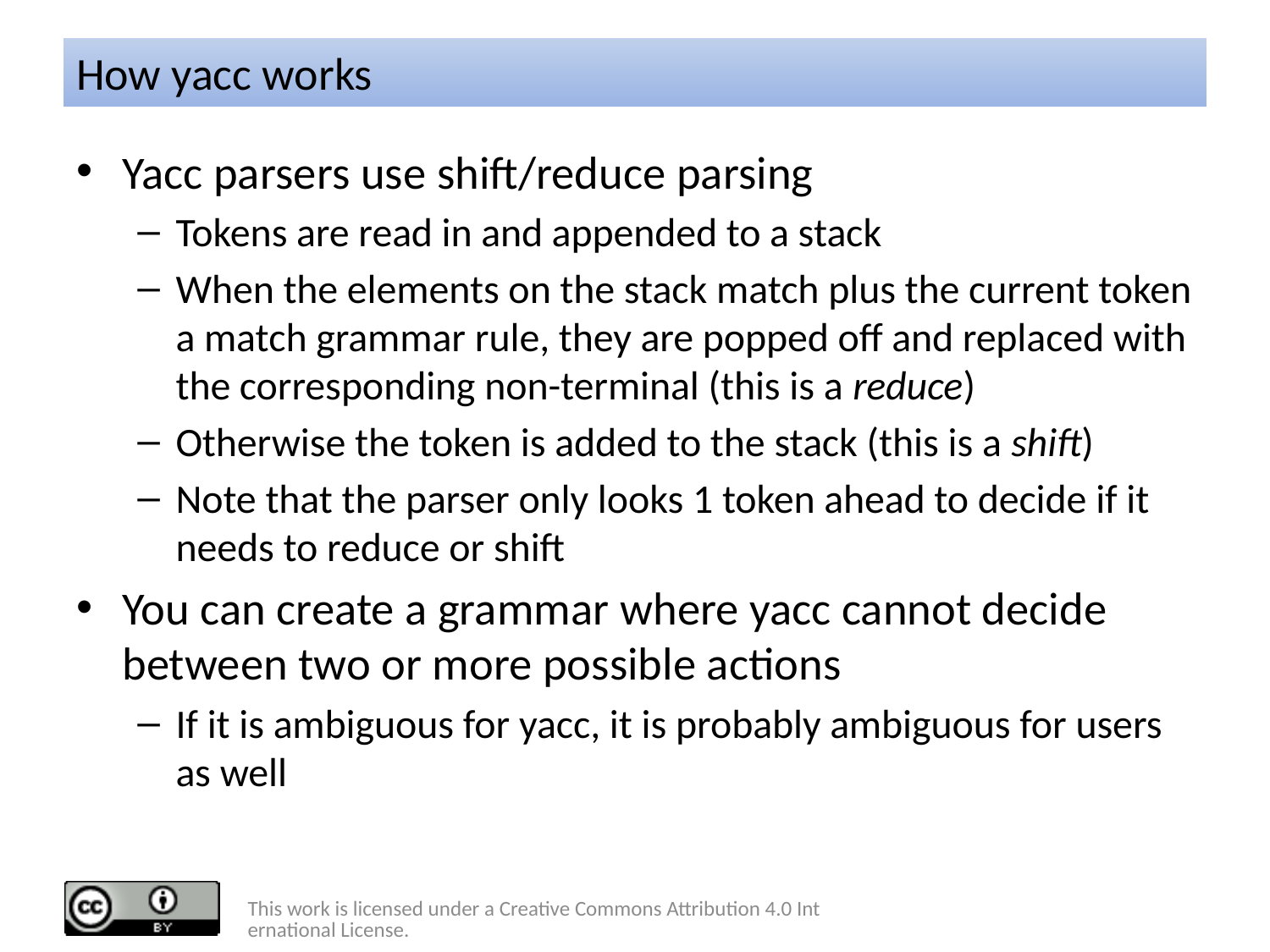

# How yacc works
Yacc parsers use shift/reduce parsing
Tokens are read in and appended to a stack
When the elements on the stack match plus the current token a match grammar rule, they are popped off and replaced with the corresponding non-terminal (this is a reduce)
Otherwise the token is added to the stack (this is a shift)
Note that the parser only looks 1 token ahead to decide if it needs to reduce or shift
You can create a grammar where yacc cannot decide between two or more possible actions
If it is ambiguous for yacc, it is probably ambiguous for users as well

This work is licensed under a Creative Commons Attribution 4.0 International License.